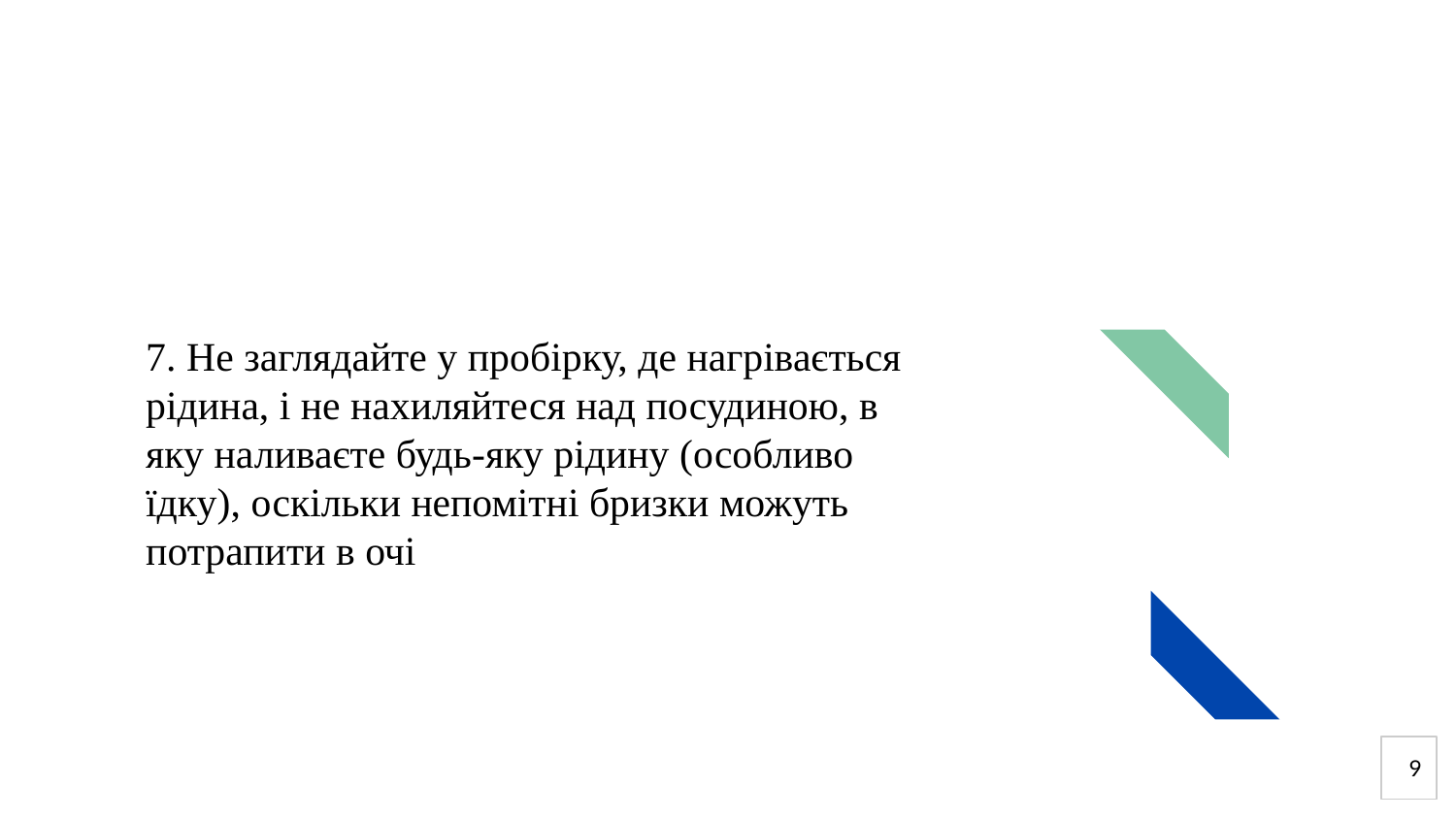

# 7. Не заглядайте у пробірку, де нагрівається рідина, і не нахиляйтеся над посудиною, в яку наливаєте будь-яку рідину (особливо їдку), оскільки непомітні бризки можуть потрапити в очі
9